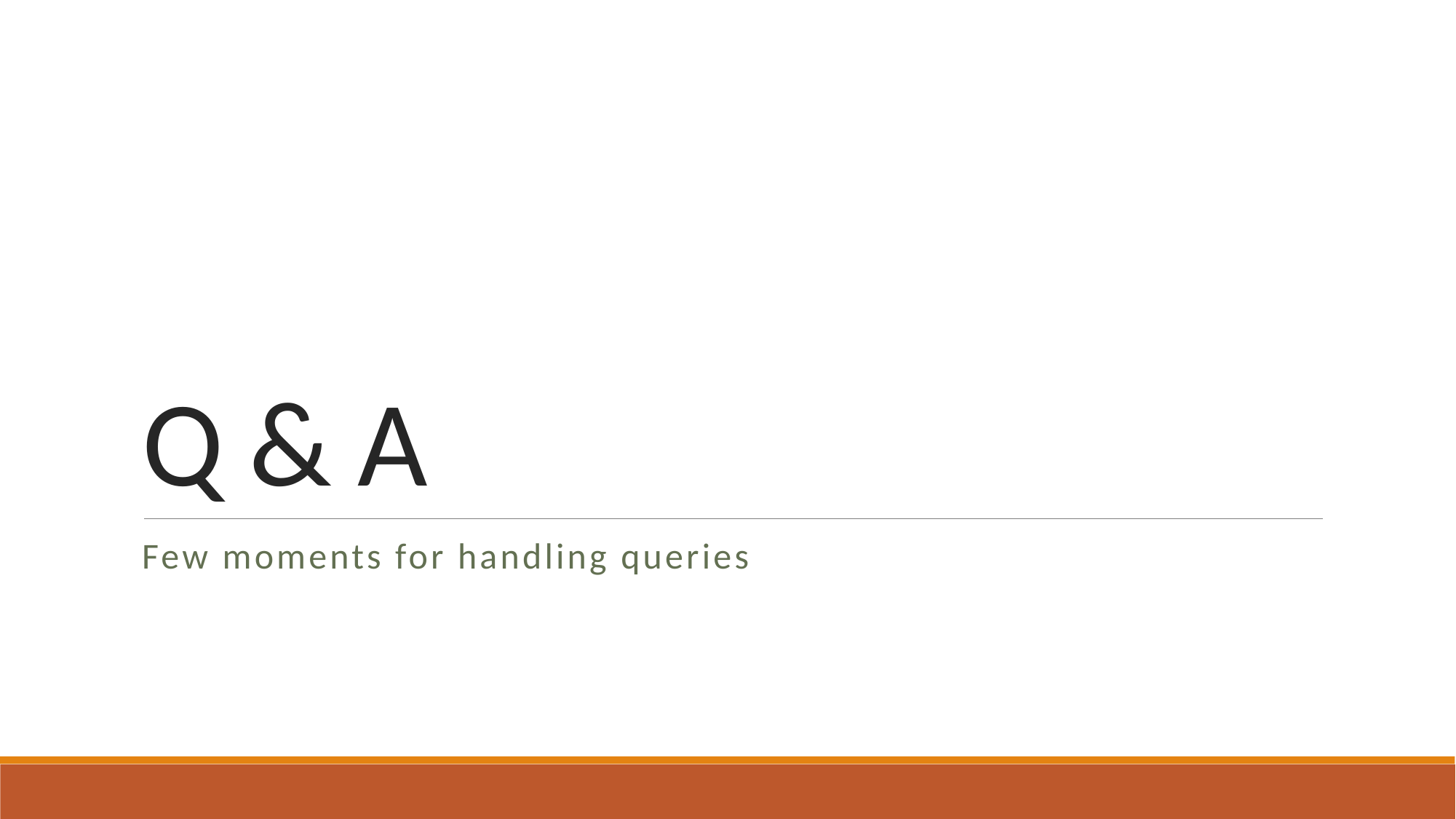

# Q & A
Few moments for handling queries